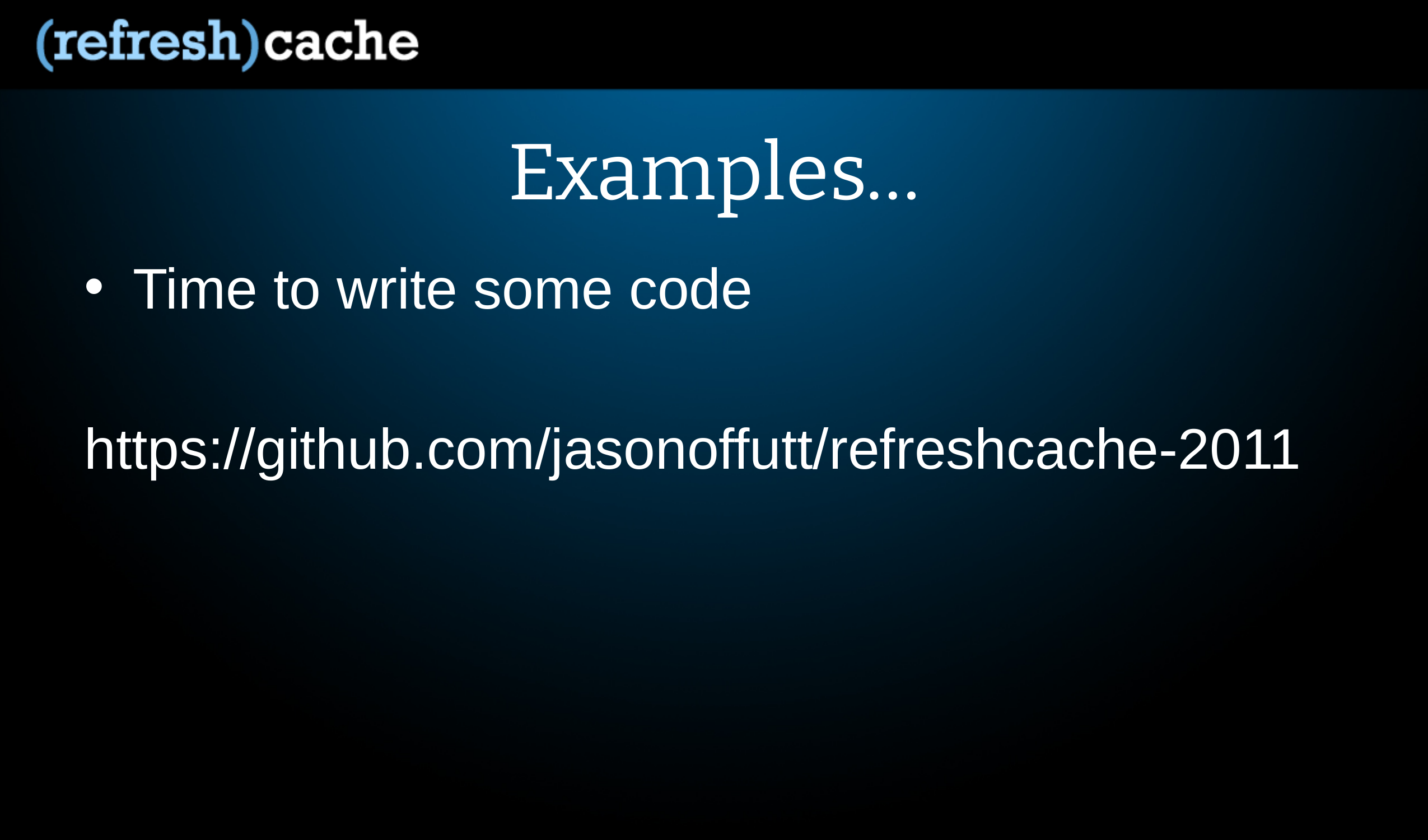

# Examples…
Time to write some code

https://github.com/jasonoffutt/refreshcache-2011